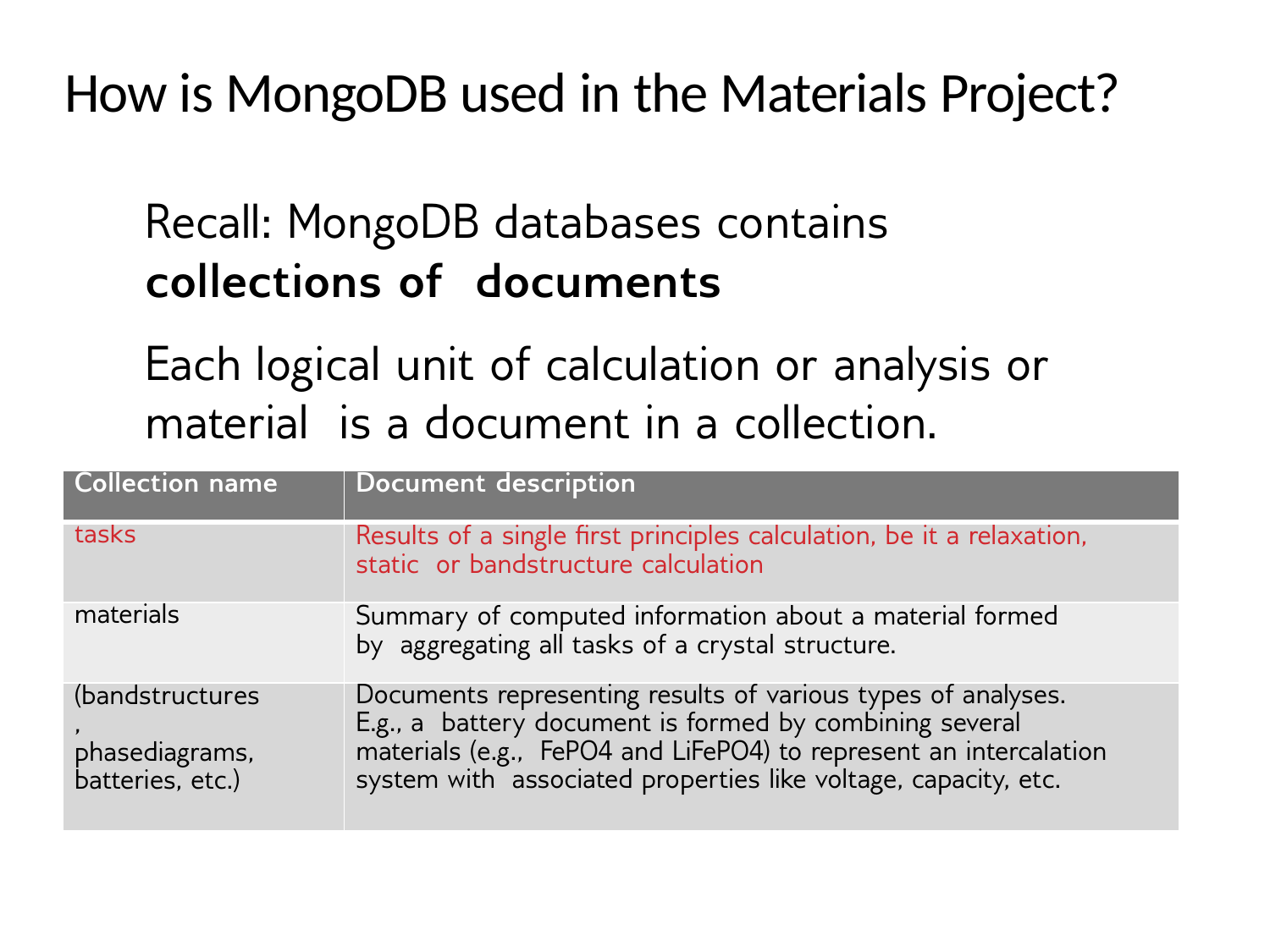

How is MongoDB used in the Materials Project?
Recall: MongoDB databases contains collections of  documents
Each logical unit of calculation or analysis or material  is a document in a collection.
| Collection name | Document description |
| --- | --- |
| tasks | Results of a single first principles calculation, be it a relaxation, static or bandstructure calculation |
| materials | Summary of computed information about a material formed by aggregating all tasks of a crystal structure. |
| (bandstructures, phasediagrams, batteries, etc.) | Documents representing results of various types of analyses. E.g., a battery document is formed by combining several materials (e.g., FePO4 and LiFePO4) to represent an intercalation system with associated properties like voltage, capacity, etc. |